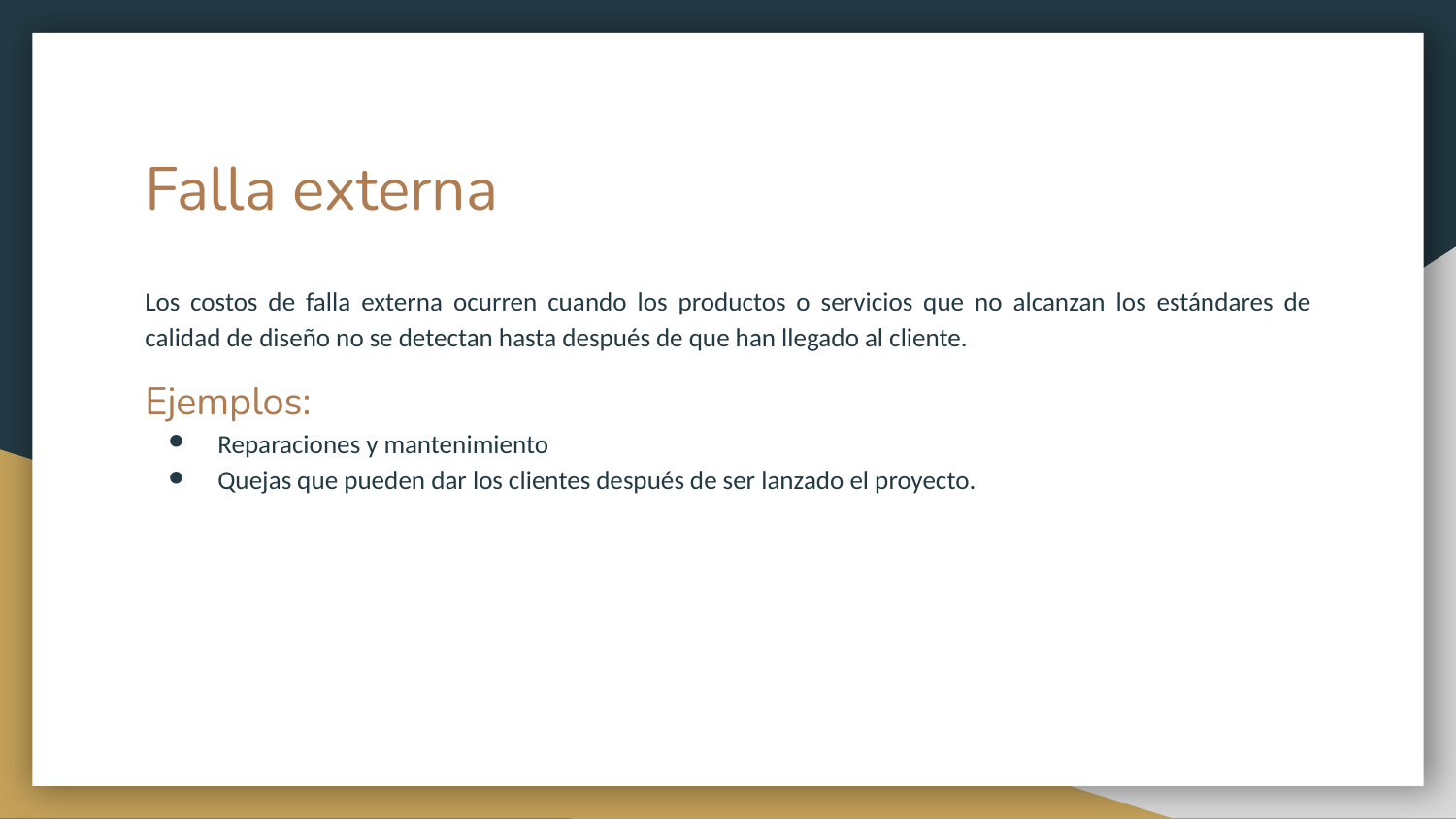

# Falla externa
Los costos de falla externa ocurren cuando los productos o servicios que no alcanzan los estándares de calidad de diseño no se detectan hasta después de que han llegado al cliente.
Ejemplos:
Reparaciones y mantenimiento
Quejas que pueden dar los clientes después de ser lanzado el proyecto.